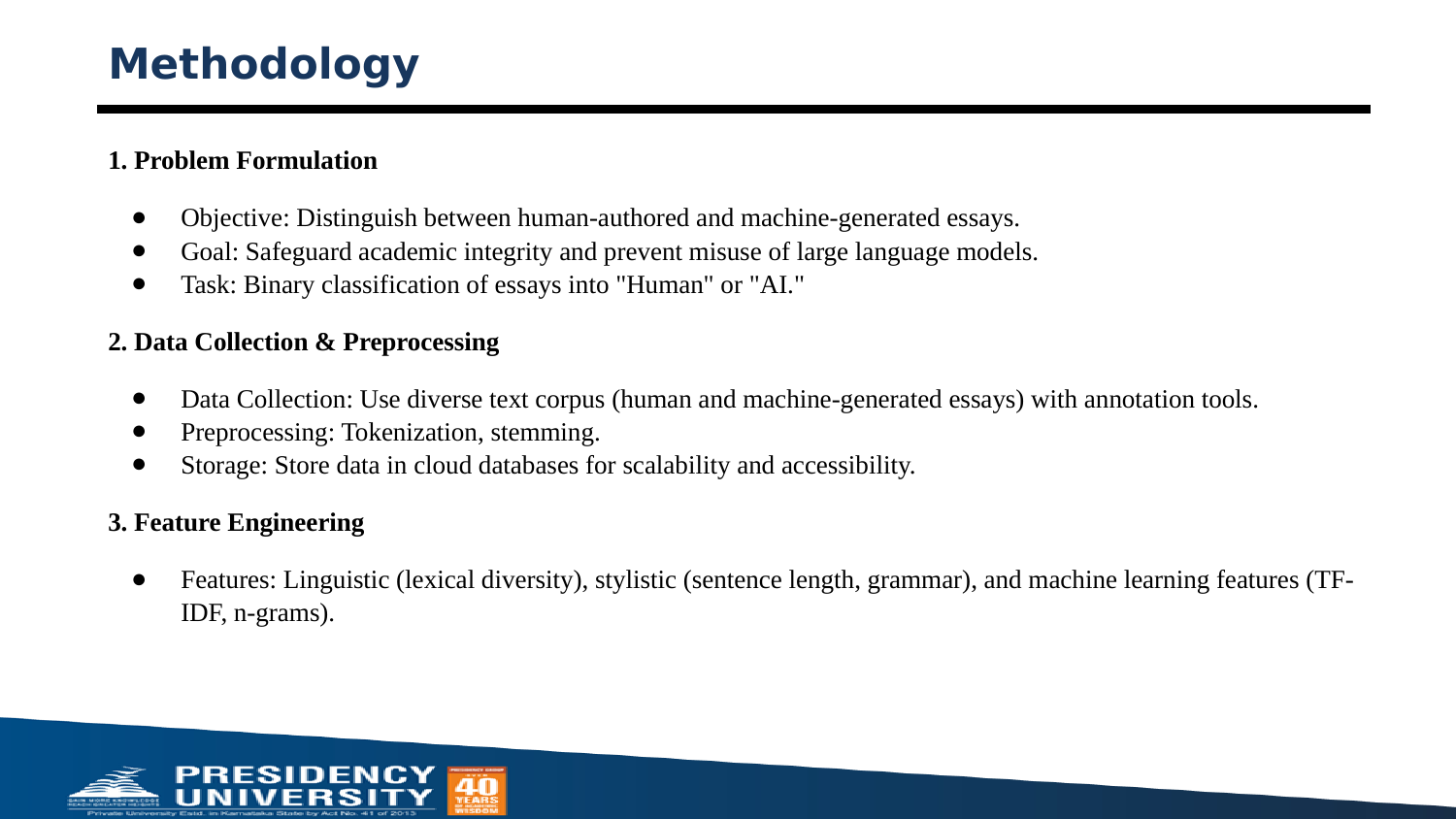

# Methodology
1. Problem Formulation
Objective: Distinguish between human-authored and machine-generated essays.
Goal: Safeguard academic integrity and prevent misuse of large language models.
Task: Binary classification of essays into "Human" or "AI."
2. Data Collection & Preprocessing
Data Collection: Use diverse text corpus (human and machine-generated essays) with annotation tools.
Preprocessing: Tokenization, stemming.
Storage: Store data in cloud databases for scalability and accessibility.
3. Feature Engineering
Features: Linguistic (lexical diversity), stylistic (sentence length, grammar), and machine learning features (TF-IDF, n-grams).